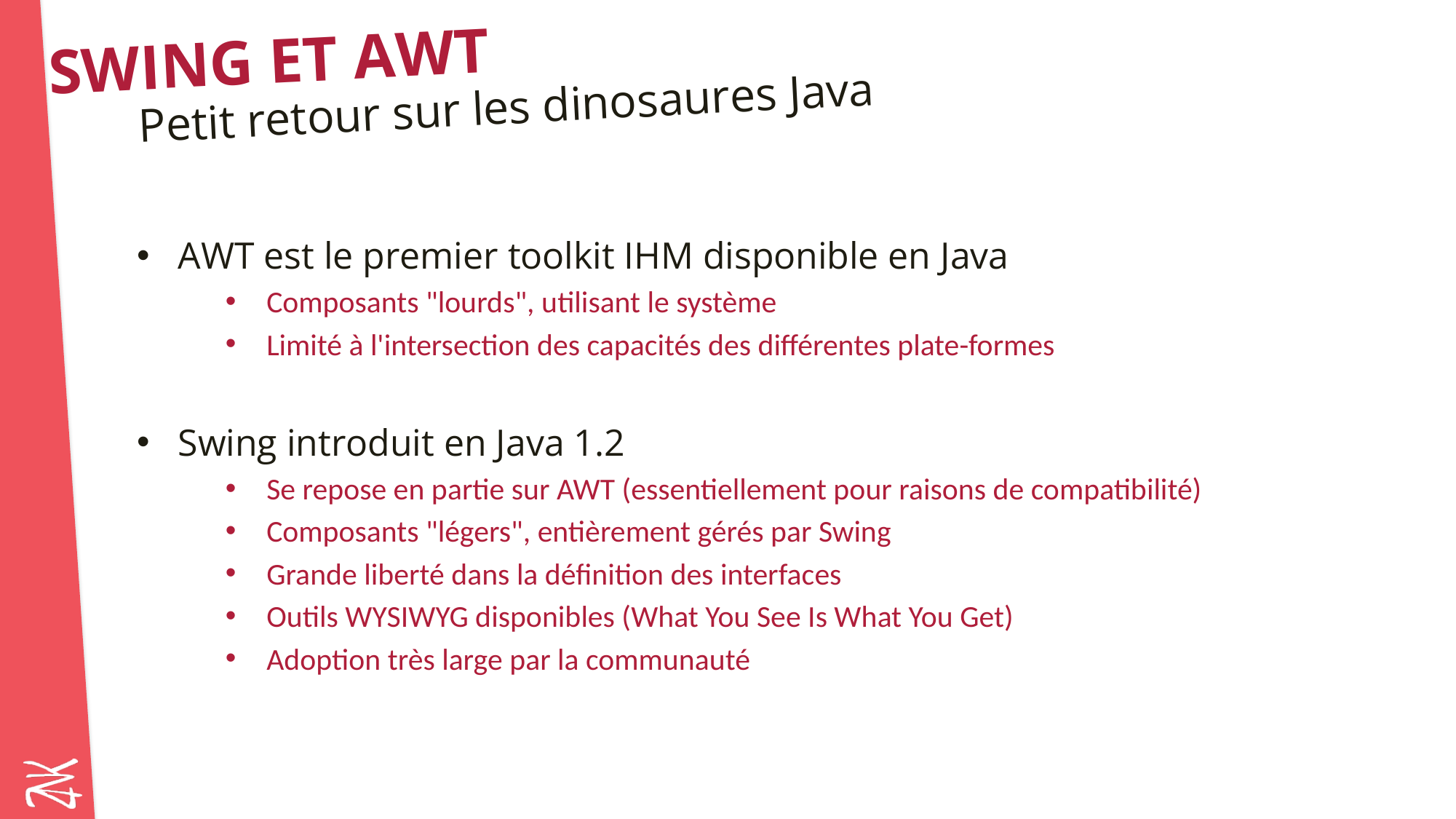

# Swing et AWT
Petit retour sur les dinosaures Java
AWT est le premier toolkit IHM disponible en Java
Composants "lourds", utilisant le système
Limité à l'intersection des capacités des différentes plate-formes

Swing introduit en Java 1.2
Se repose en partie sur AWT (essentiellement pour raisons de compatibilité)
Composants "légers", entièrement gérés par Swing
Grande liberté dans la définition des interfaces
Outils WYSIWYG disponibles (What You See Is What You Get)
Adoption très large par la communauté